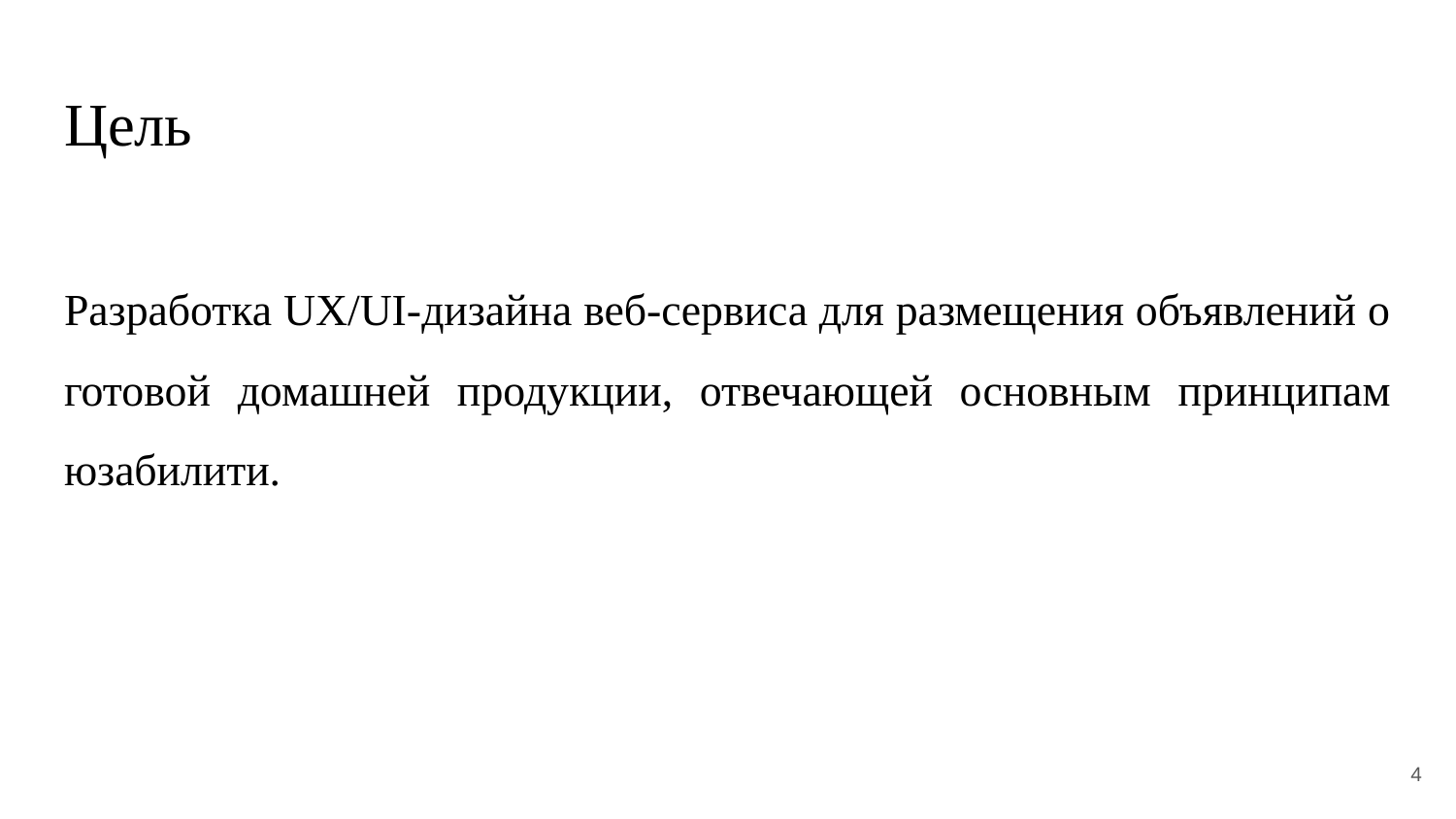

# Цель
Разработка UX/UI-дизайна веб-сервиса для размещения объявлений о готовой домашней продукции, отвечающей основным принципам юзабилити.
4